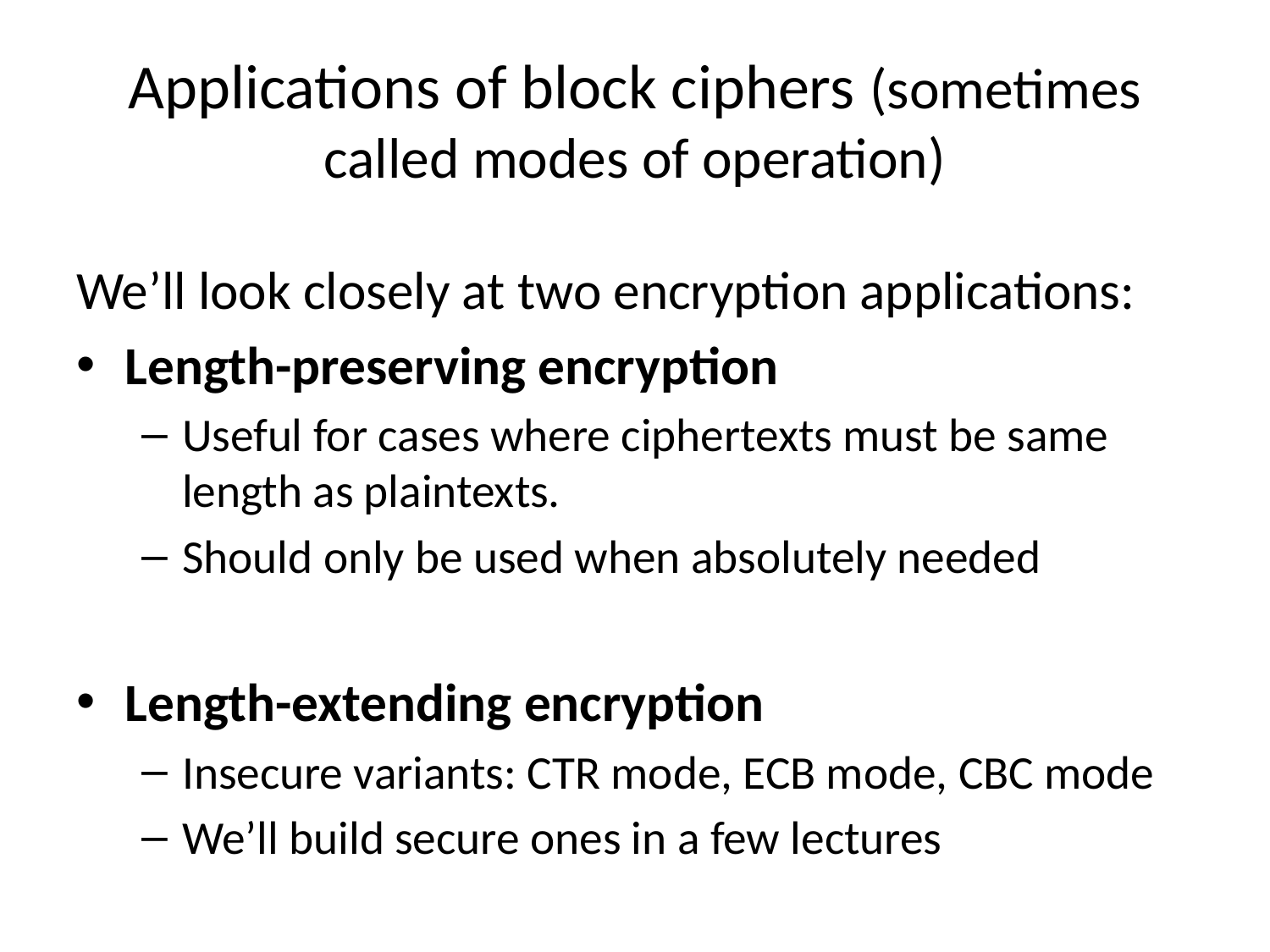

# Applications of block ciphers (sometimes called modes of operation)
We’ll look closely at two encryption applications:
Length-preserving encryption
Useful for cases where ciphertexts must be same length as plaintexts.
Should only be used when absolutely needed

Length-extending encryption
Insecure variants: CTR mode, ECB mode, CBC mode
We’ll build secure ones in a few lectures